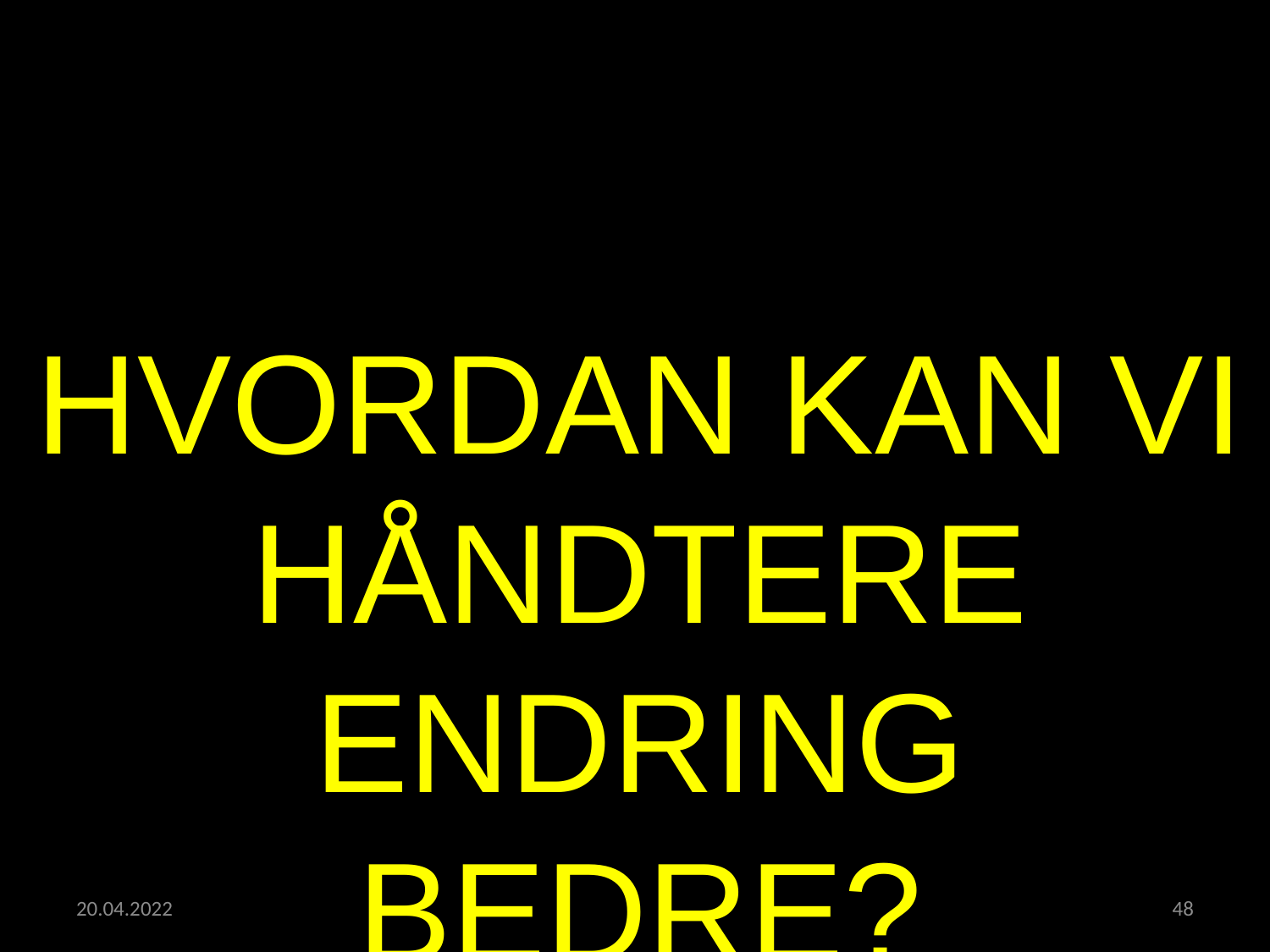

HVORDAN KAN VI HÅNDTERE ENDRING BEDRE?
20.04.2022
48